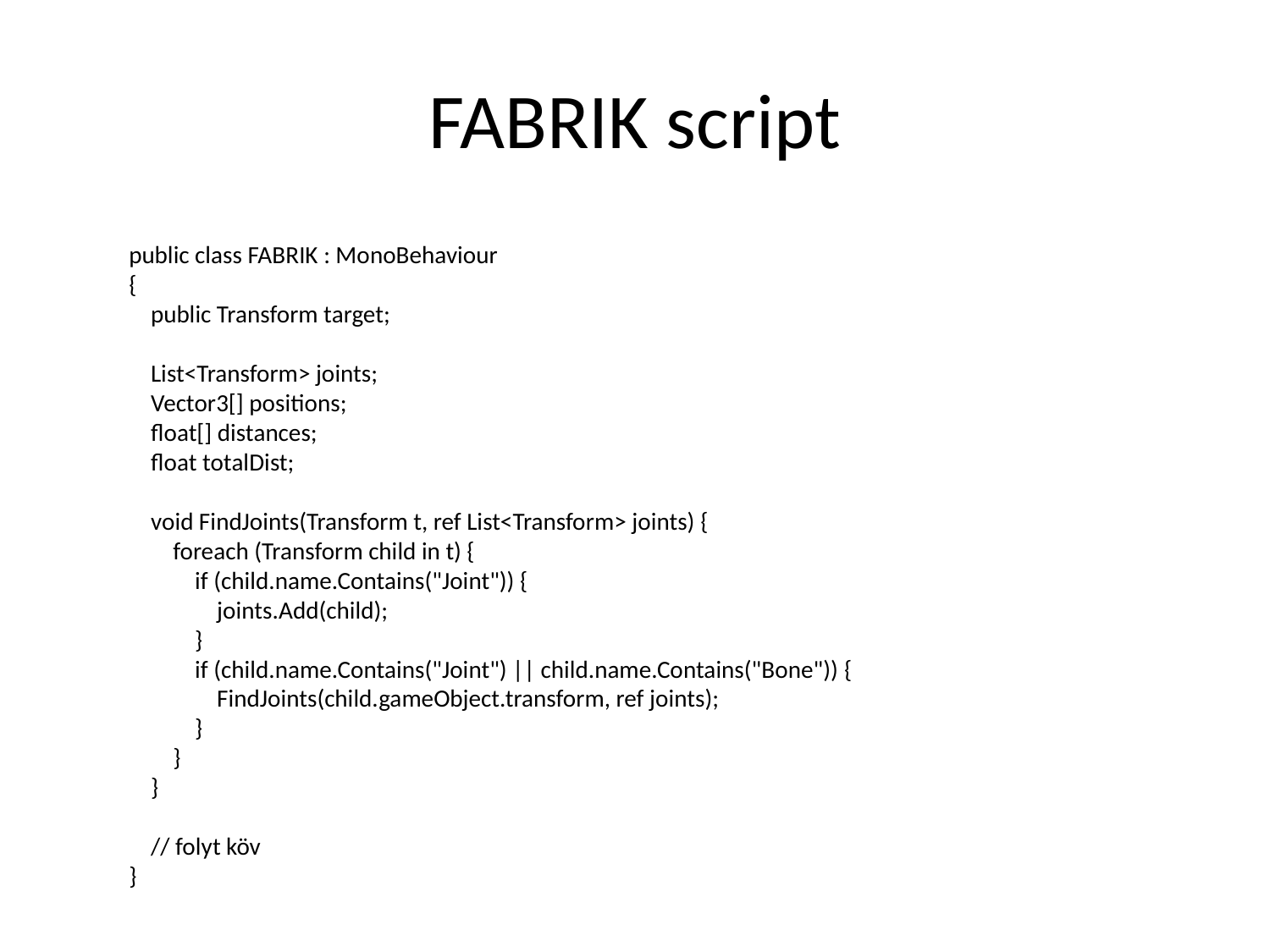

# FABRIK script
public class FABRIK : MonoBehaviour
{
    public Transform target;

    List<Transform> joints;
    Vector3[] positions;
    float[] distances;
    float totalDist;

    void FindJoints(Transform t, ref List<Transform> joints) {
        foreach (Transform child in t) {
            if (child.name.Contains("Joint")) {
                joints.Add(child);
            }
            if (child.name.Contains("Joint") || child.name.Contains("Bone")) {
                FindJoints(child.gameObject.transform, ref joints);
            }
        }
    }

    // folyt köv
}